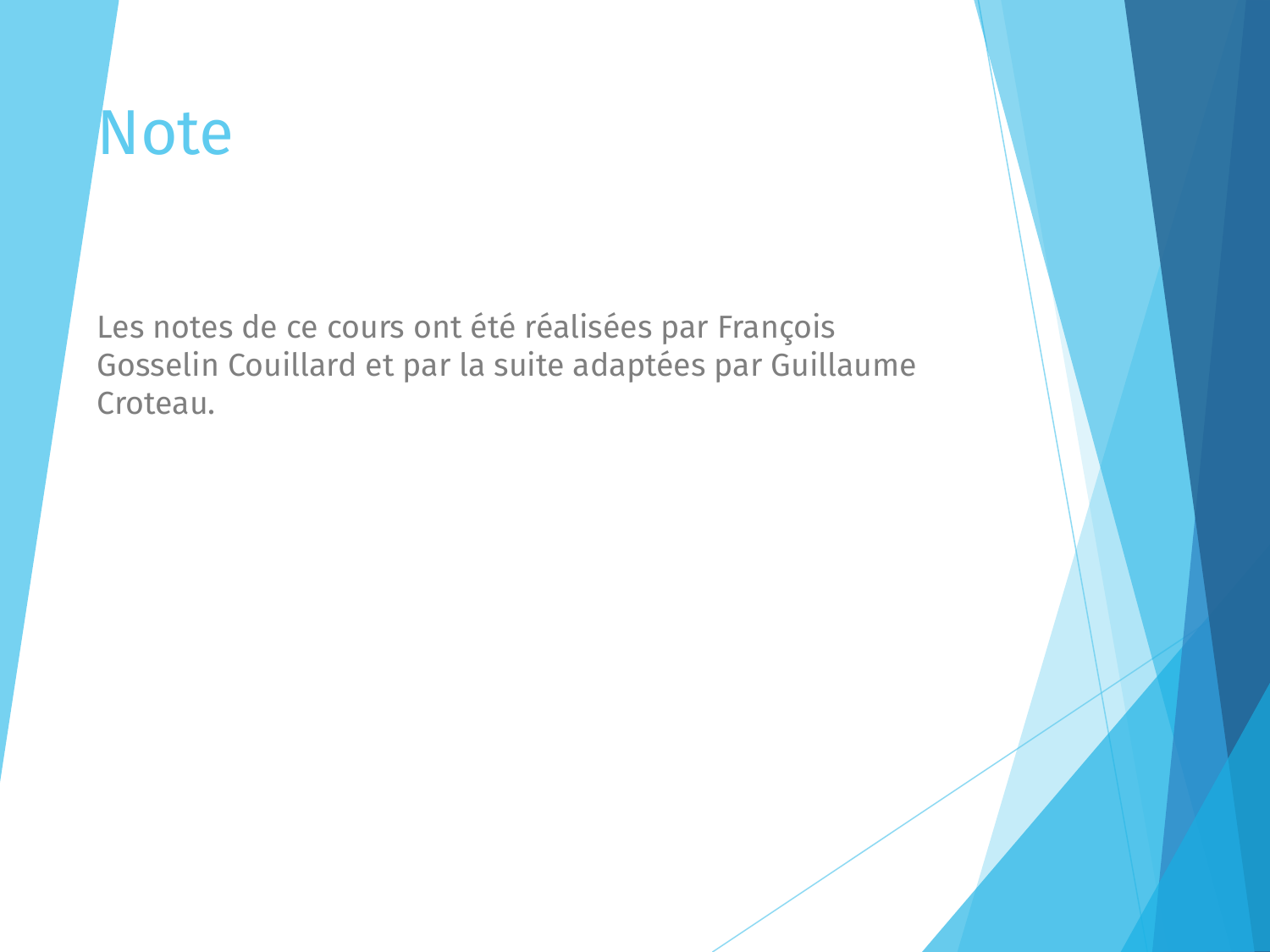

Note
Les notes de ce cours ont été réalisées par François Gosselin Couillard et par la suite adaptées par Guillaume Croteau.